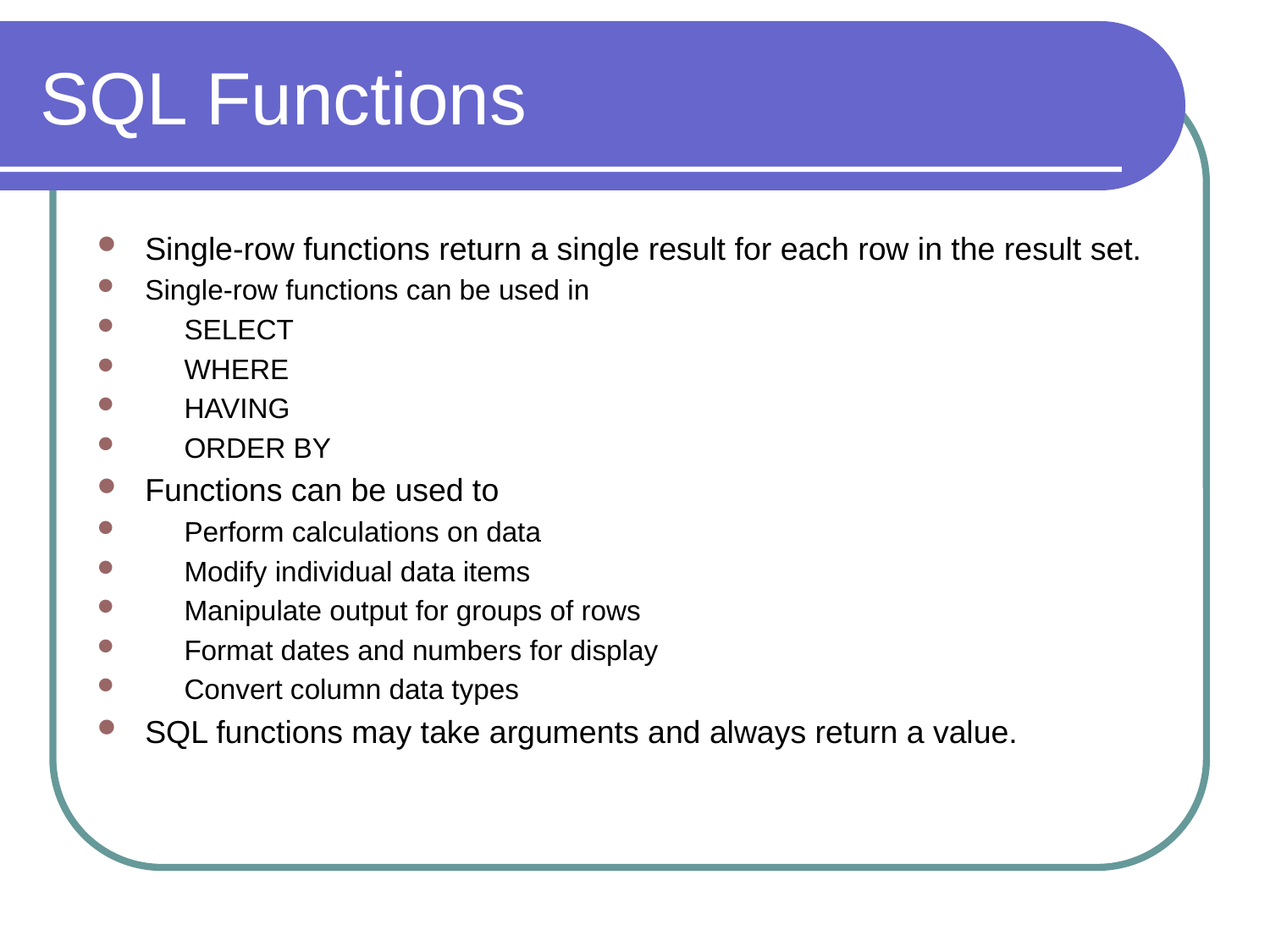

# SQL Functions
Single-row functions return a single result for each row in the result set.
Single-row functions can be used in
     SELECT
     WHERE
     HAVING
     ORDER BY
Functions can be used to
     Perform calculations on data
     Modify individual data items
     Manipulate output for groups of rows
     Format dates and numbers for display
     Convert column data types
SQL functions may take arguments and always return a value.